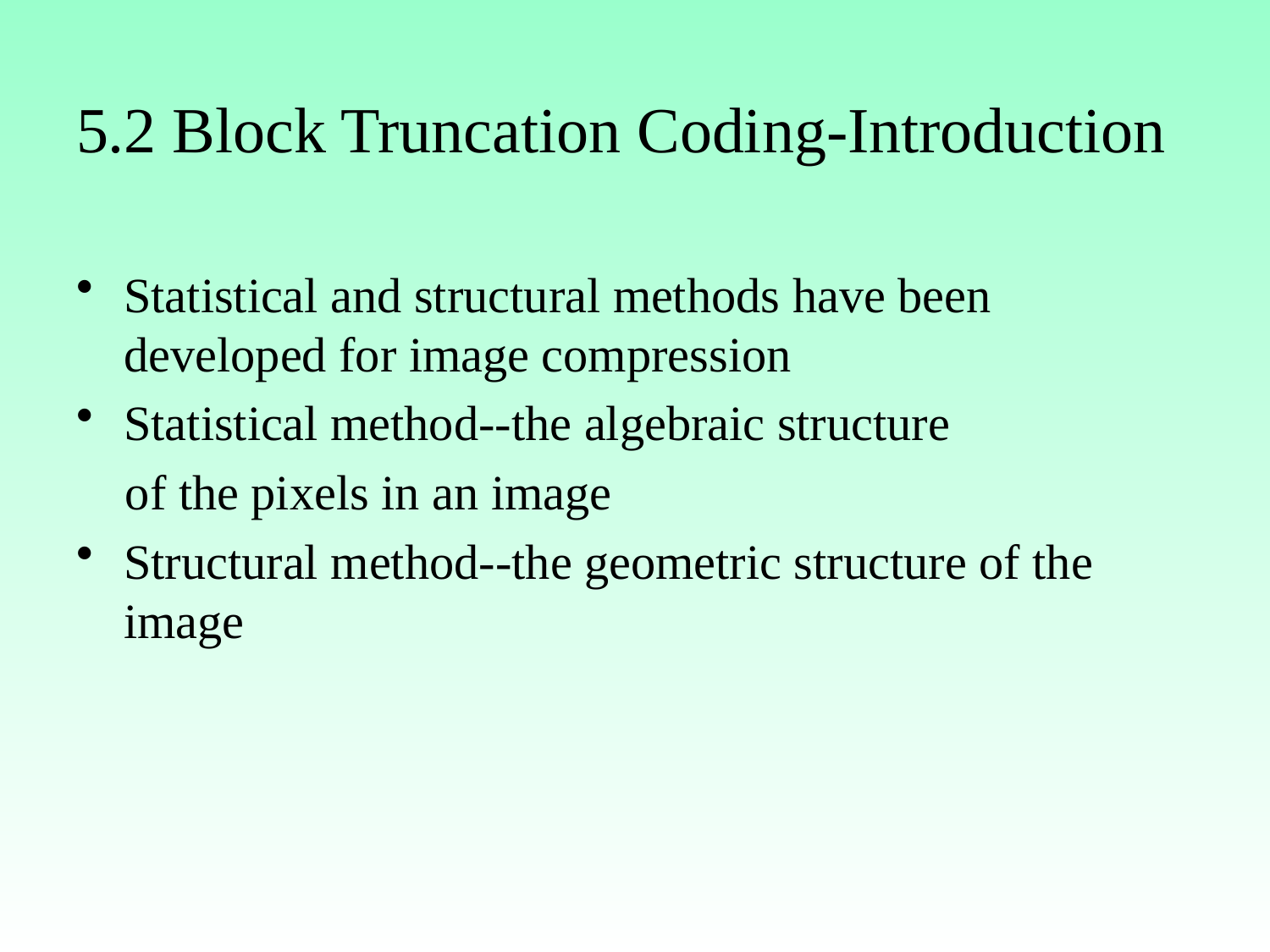

# 5.2 Block Truncation Coding-Introduction
Statistical and structural methods have been developed for image compression
Statistical method--the algebraic structure
    of the pixels in an image
Structural method--the geometric structure of the image